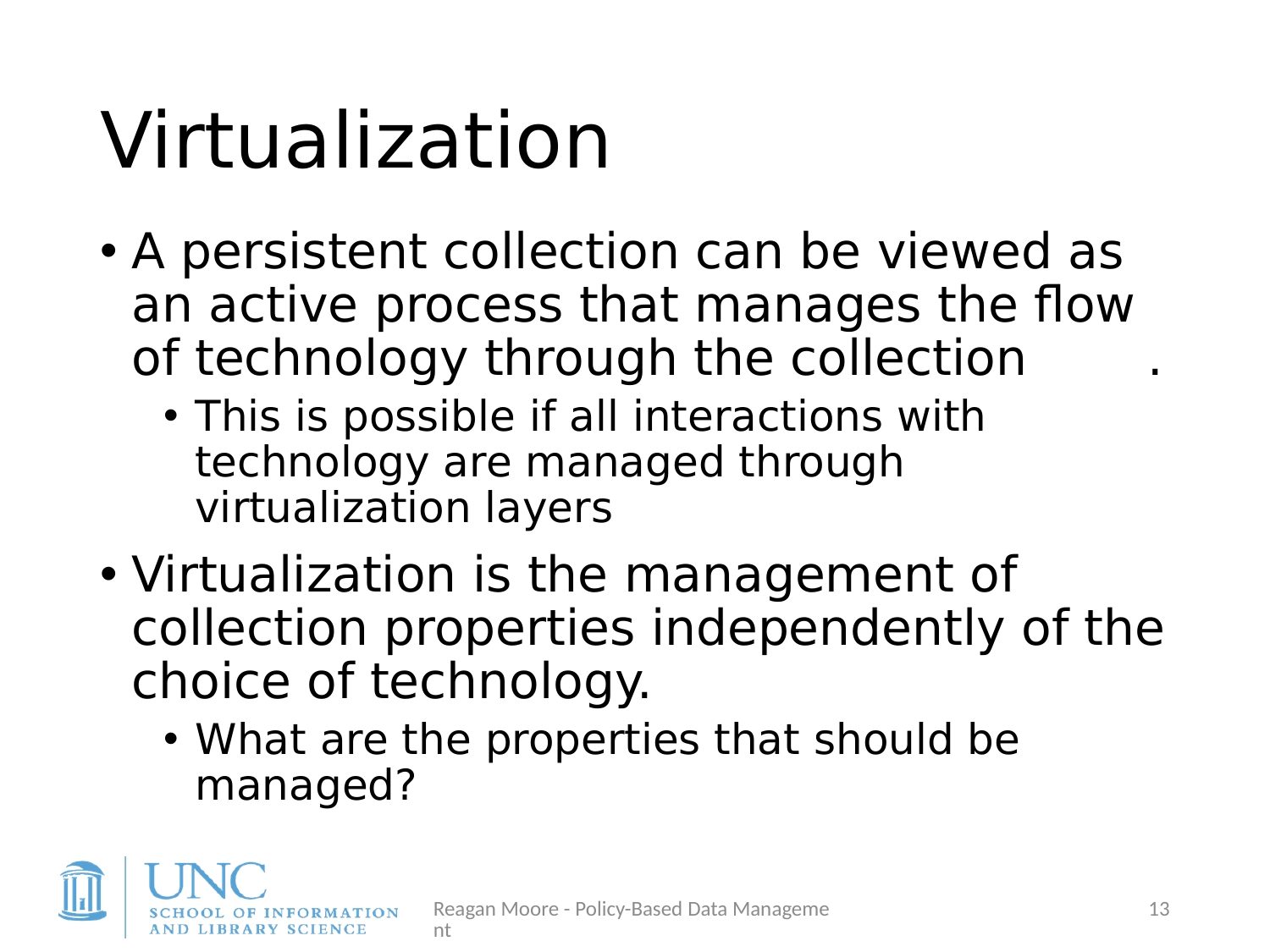

# Virtualization
A persistent collection can be viewed as an active process that manages the flow of technology through the collection	.
This is possible if all interactions with technology are managed through virtualization layers
Virtualization is the management of collection properties independently of the choice of technology.
What are the properties that should be managed?
Reagan Moore - Policy-Based Data Management
13